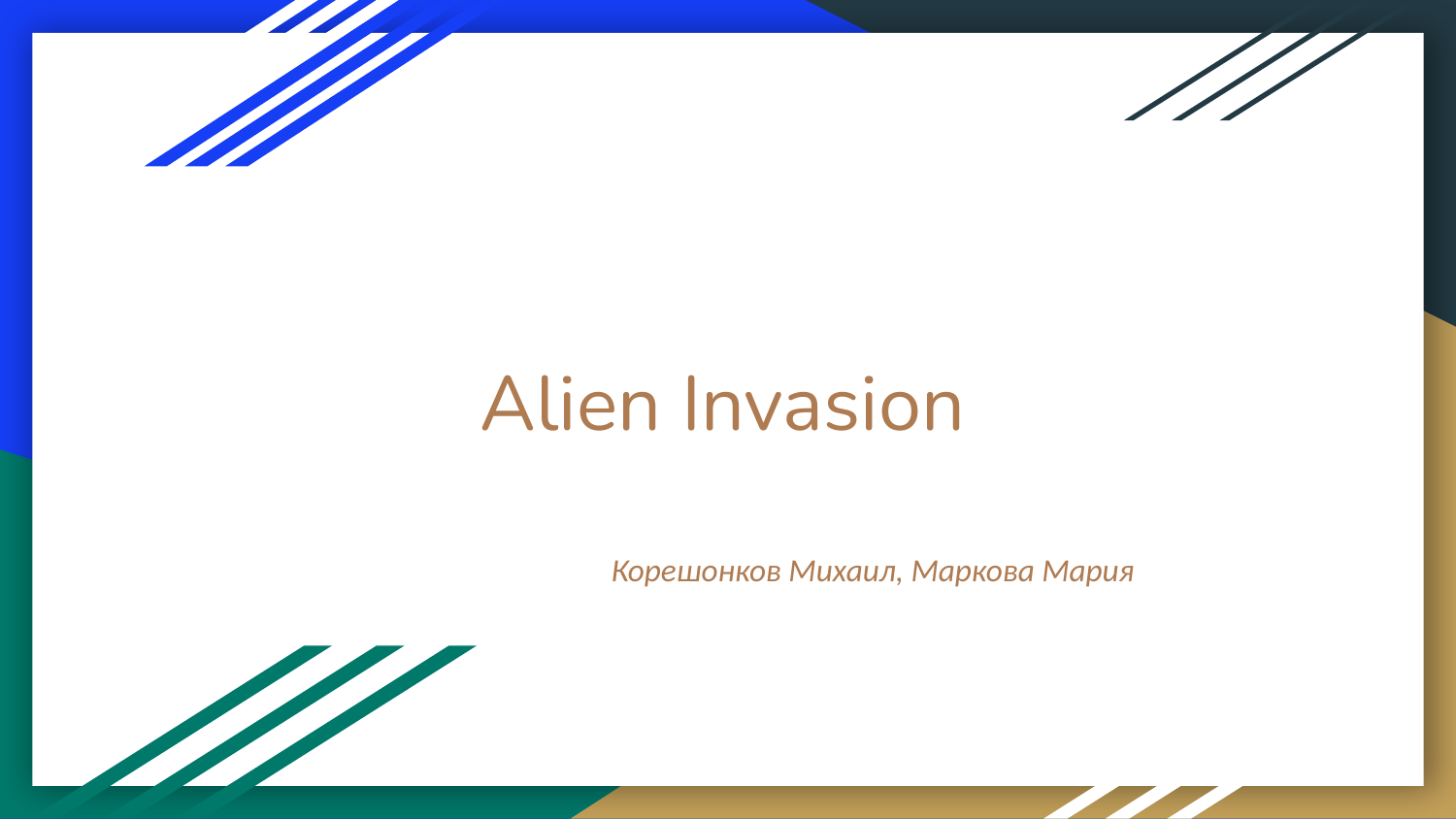

# Alien Invasion
Корешонков Михаил, Маркова Мария